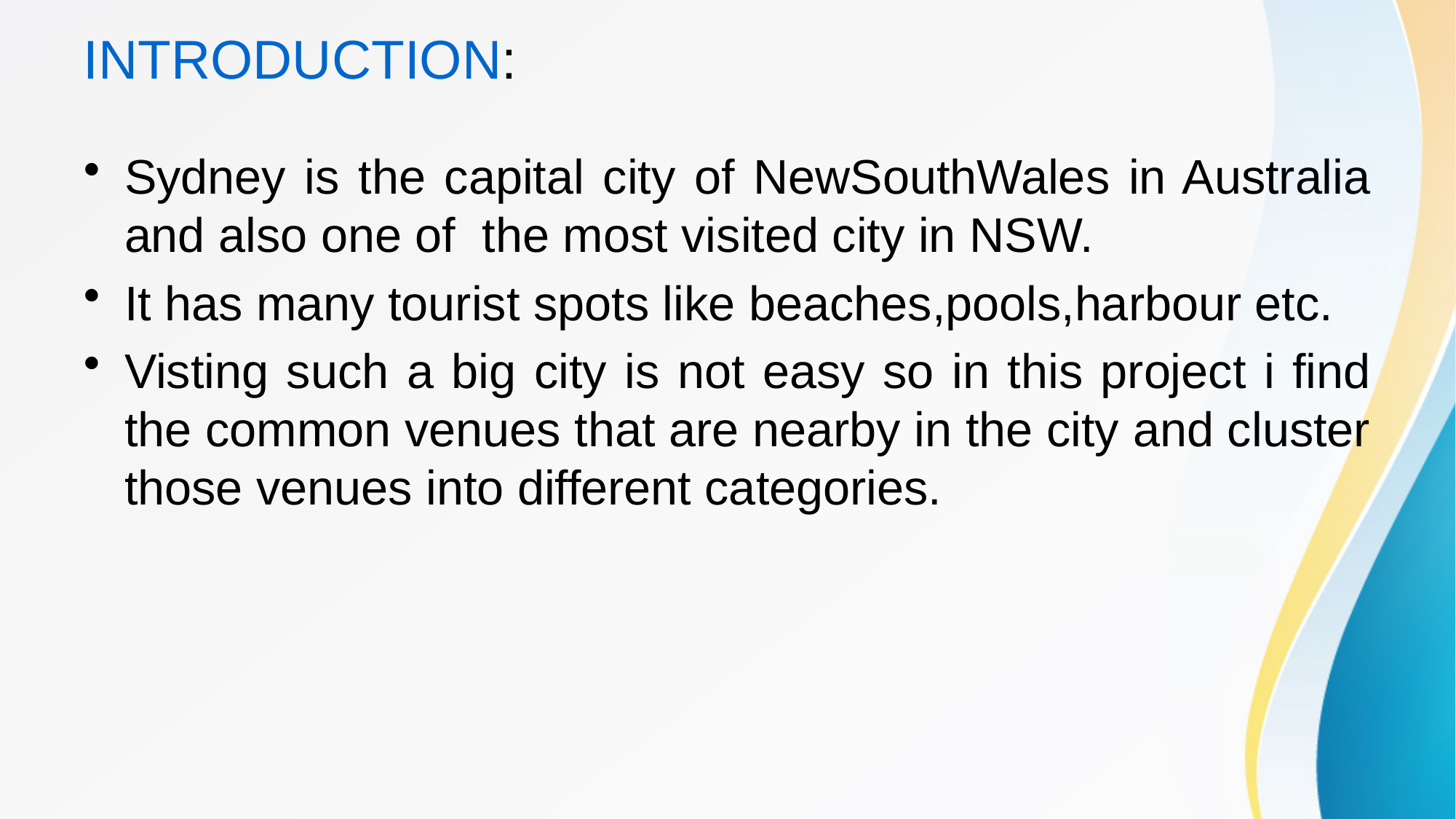

# INTRODUCTION:
Sydney is the capital city of NewSouthWales in Australia and also one of  the most visited city in NSW.
It has many tourist spots like beaches,pools,harbour etc.
Visting such a big city is not easy so in this project i find the common venues that are nearby in the city and cluster those venues into different categories.